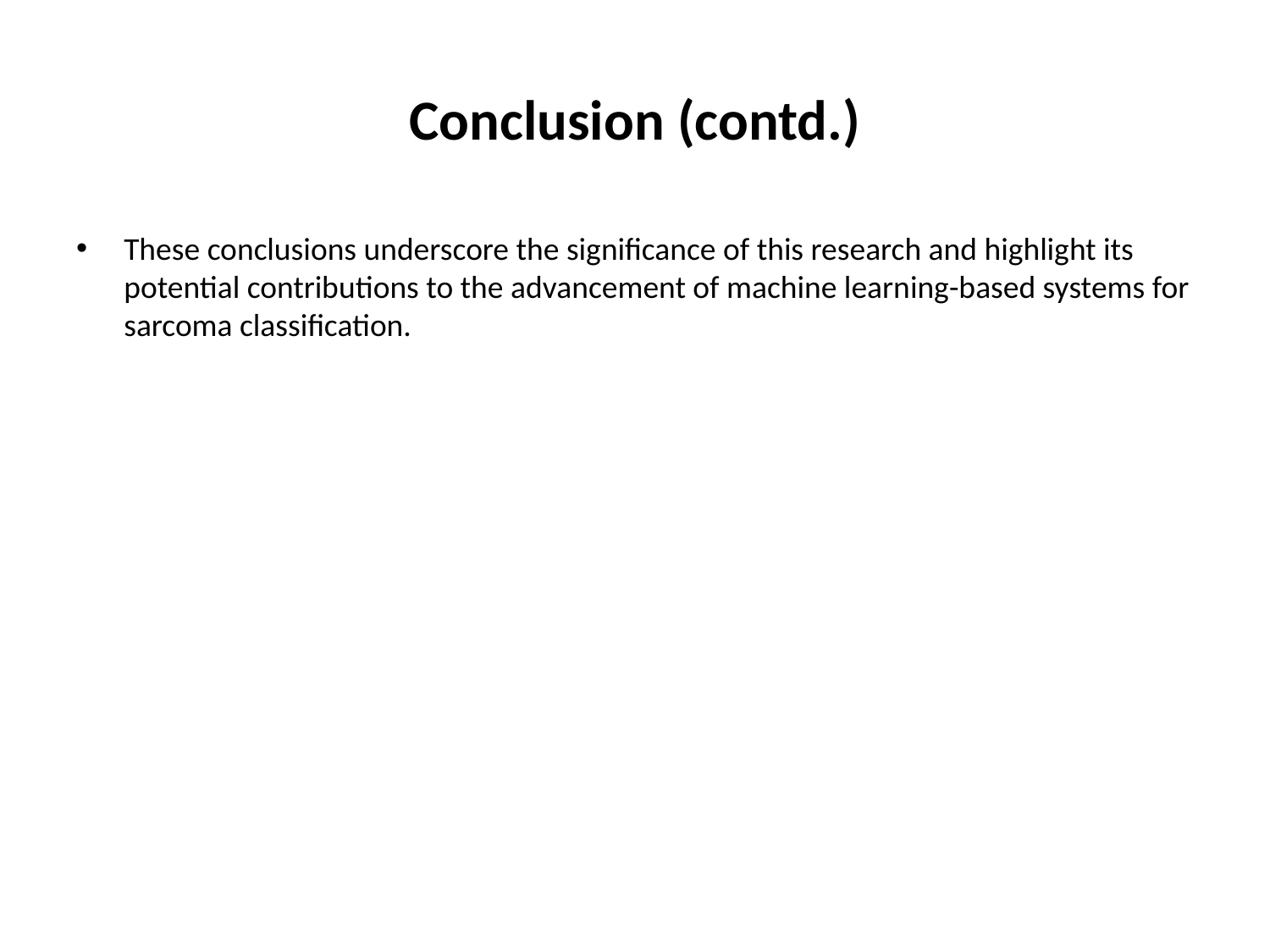

# Conclusion (contd.)
These conclusions underscore the significance of this research and highlight its potential contributions to the advancement of machine learning-based systems for sarcoma classification.